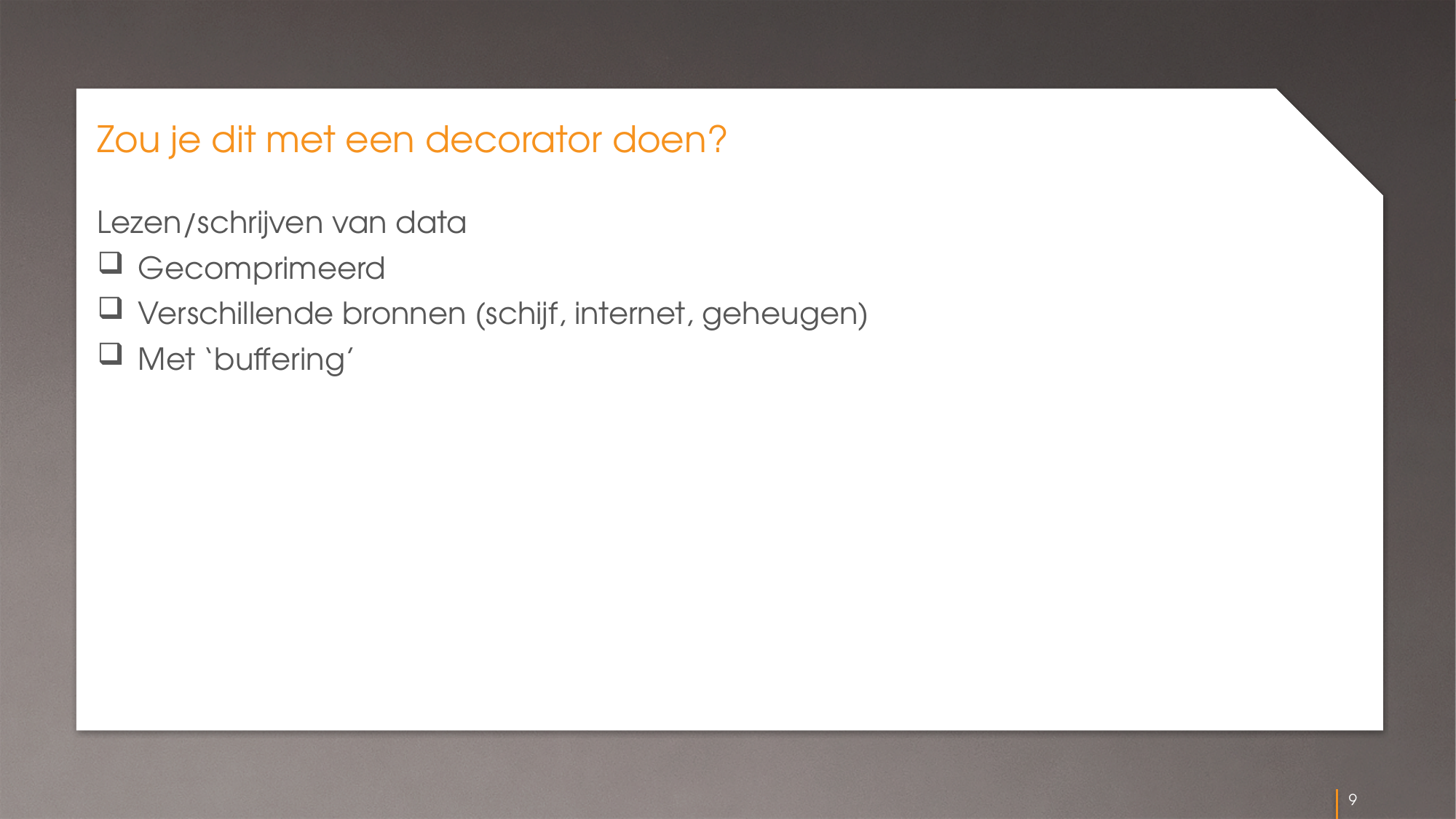

# Zou je dit met een decorator doen?
Lezen/schrijven van data
Gecomprimeerd
Verschillende bronnen (schijf, internet, geheugen)
Met ‘buffering’